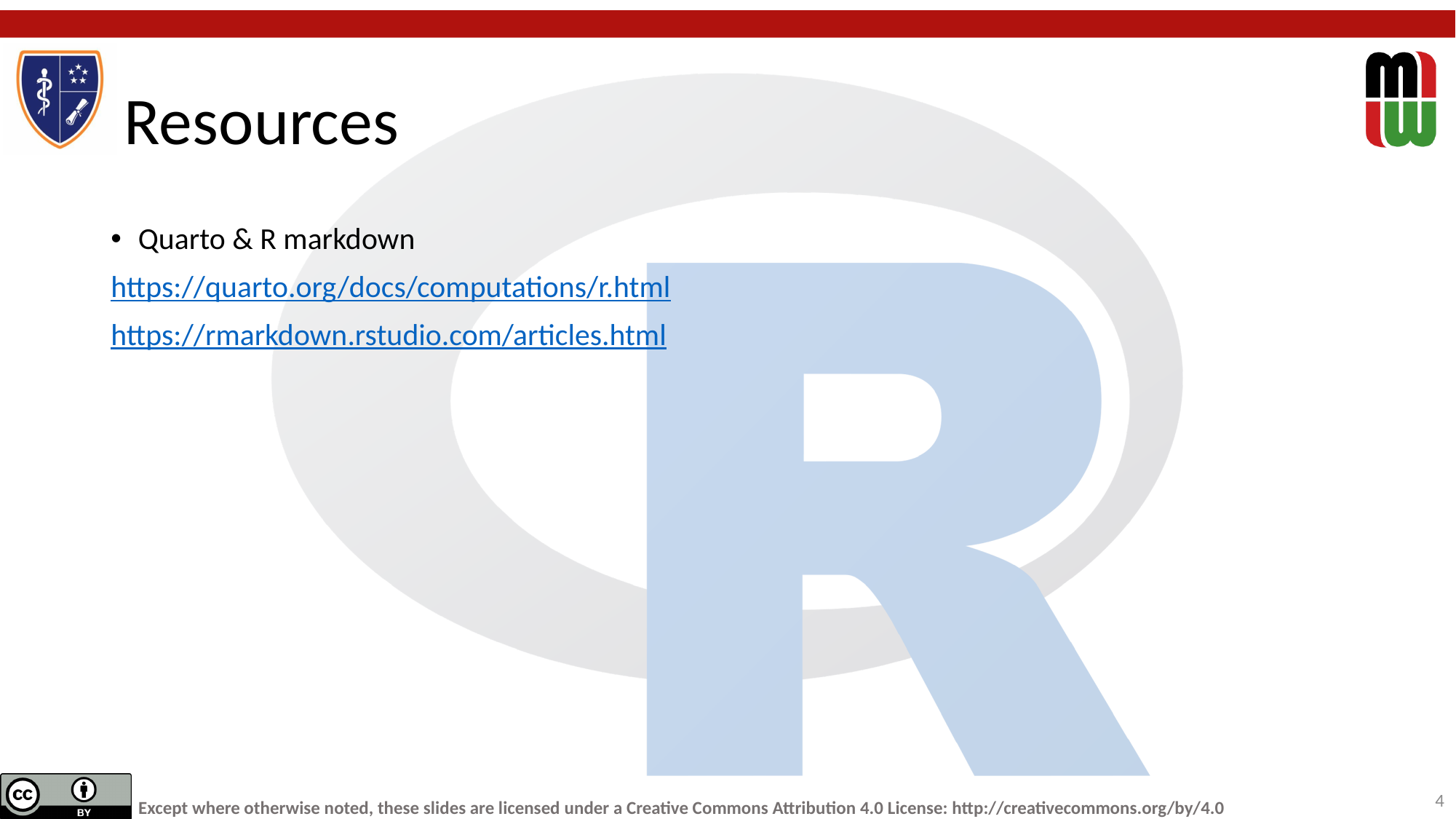

# Resources
Quarto & R markdown
https://quarto.org/docs/computations/r.html
https://rmarkdown.rstudio.com/articles.html
4